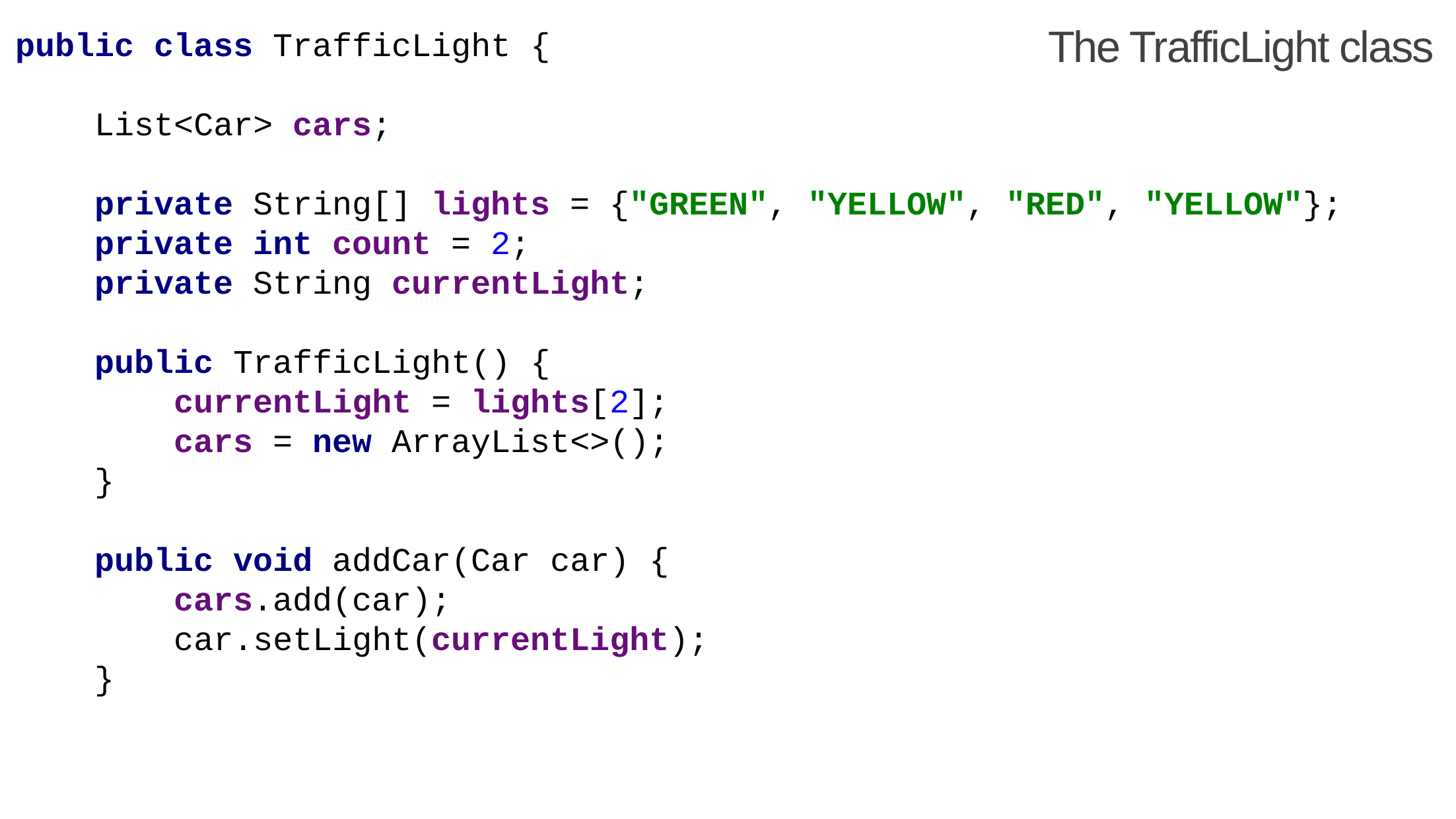

public class TrafficLight {
    List<Car> cars;
    private String[] lights = {"GREEN", "YELLOW", "RED", "YELLOW"};
    private int count = 2;
    private String currentLight;
    public TrafficLight() {
        currentLight = lights[2];
        cars = new ArrayList<>();
    }
    public void addCar(Car car) {
        cars.add(car);
        car.setLight(currentLight);
    }
    public void start() throws InterruptedException {
        for (int i = 0; i < 10; i++) {
            Thread.sleep(2000);
            count = (++count) % 4;
            currentLight = lights[count];
            System.out.println("\nLight is " + currentLight);
            lightChanged();
        }
    }
    private void lightChanged() {
        for (Car car : cars) {
            car.setLight(currentLight);
        }
    }
}
The TrafficLight class